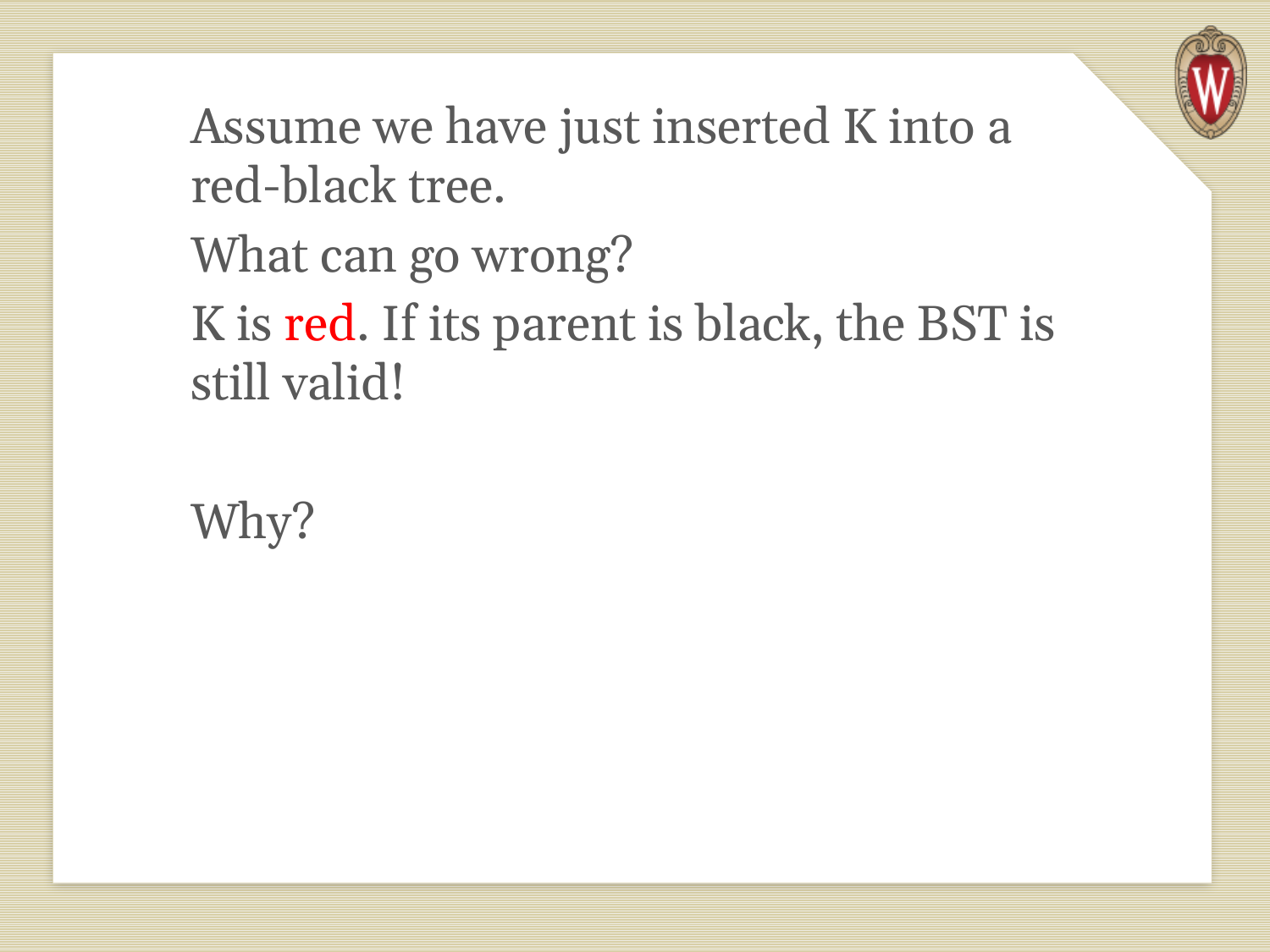

Assume we have just inserted K into a red-black tree.
What can go wrong?
K is red. If its parent is black, the BST is still valid!

Why?